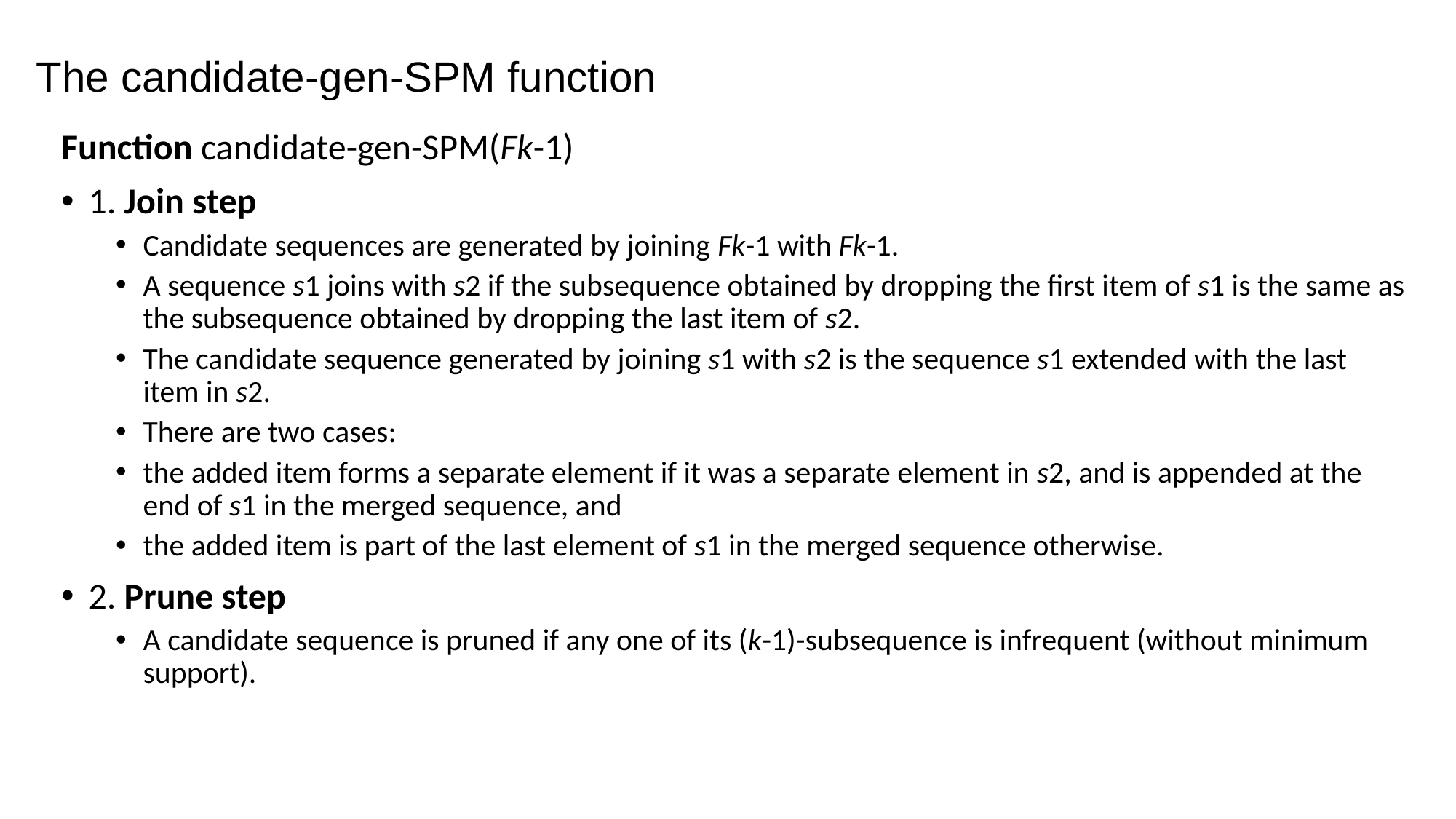

# The candidate-gen-SPM function
Function candidate-gen-SPM(Fk-1)
1. Join step
Candidate sequences are generated by joining Fk-1 with Fk-1.
A sequence s1 joins with s2 if the subsequence obtained by dropping the first item of s1 is the same as the subsequence obtained by dropping the last item of s2.
The candidate sequence generated by joining s1 with s2 is the sequence s1 extended with the last item in s2.
There are two cases:
the added item forms a separate element if it was a separate element in s2, and is appended at the end of s1 in the merged sequence, and
the added item is part of the last element of s1 in the merged sequence otherwise.
2. Prune step
A candidate sequence is pruned if any one of its (k-1)-subsequence is infrequent (without minimum support).